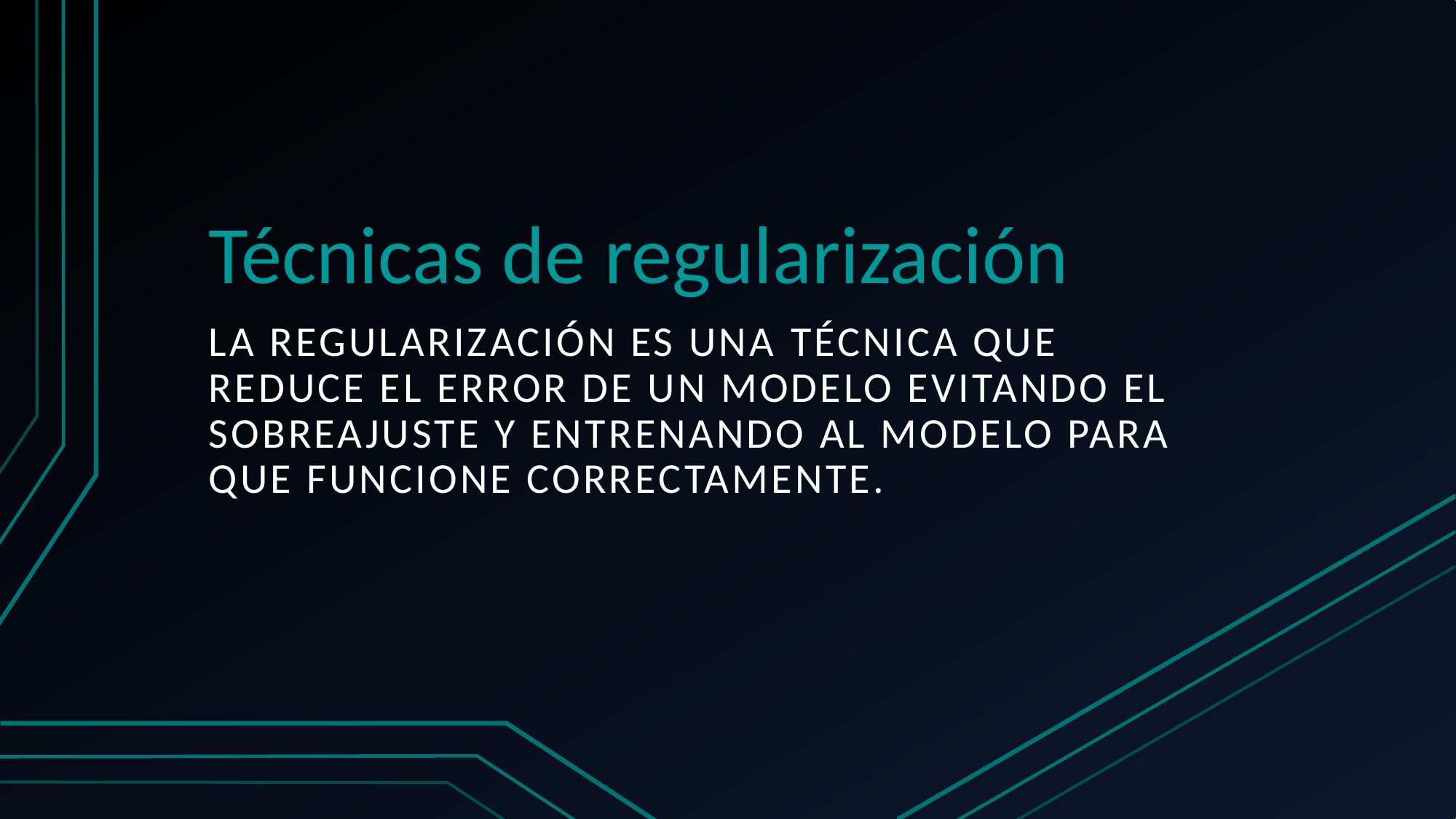

# Técnicas de regularización
La regularización es una técnica que reduce el error de un modelo evitando el sobreajuste y entrenando al modelo para que funcione correctamente.